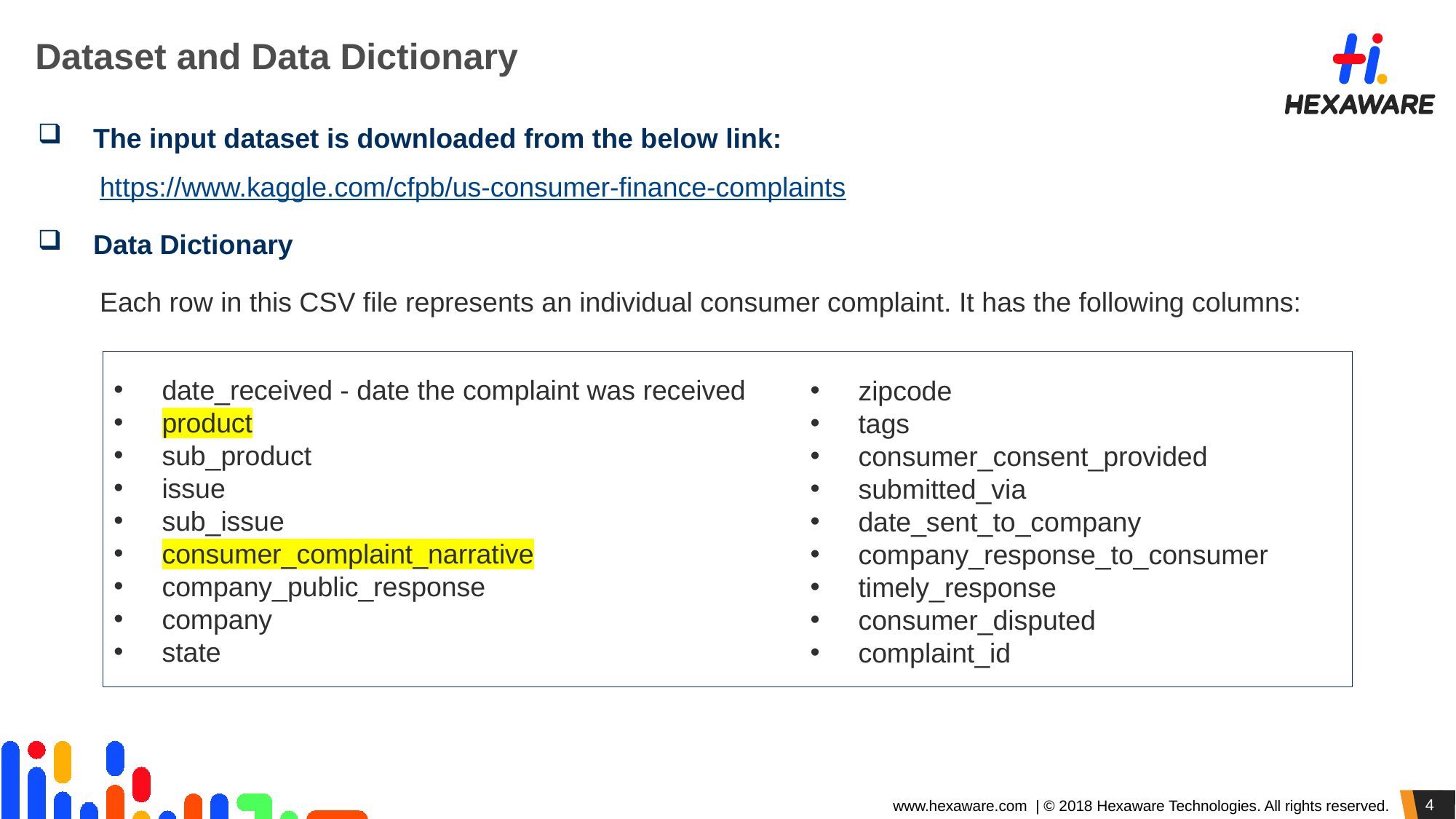

Dataset and Data Dictionary
The input dataset is downloaded from the below link:
https://www.kaggle.com/cfpb/us-consumer-finance-complaints
Data Dictionary
Each row in this CSV file represents an individual consumer complaint. It has the following columns:

date_received - date the complaint was received
product
sub_product
issue
sub_issue
consumer_complaint_narrative
company_public_response
company
state
zipcode
tags
consumer_consent_provided
submitted_via
date_sent_to_company
company_response_to_consumer
timely_response
consumer_disputed
complaint_id